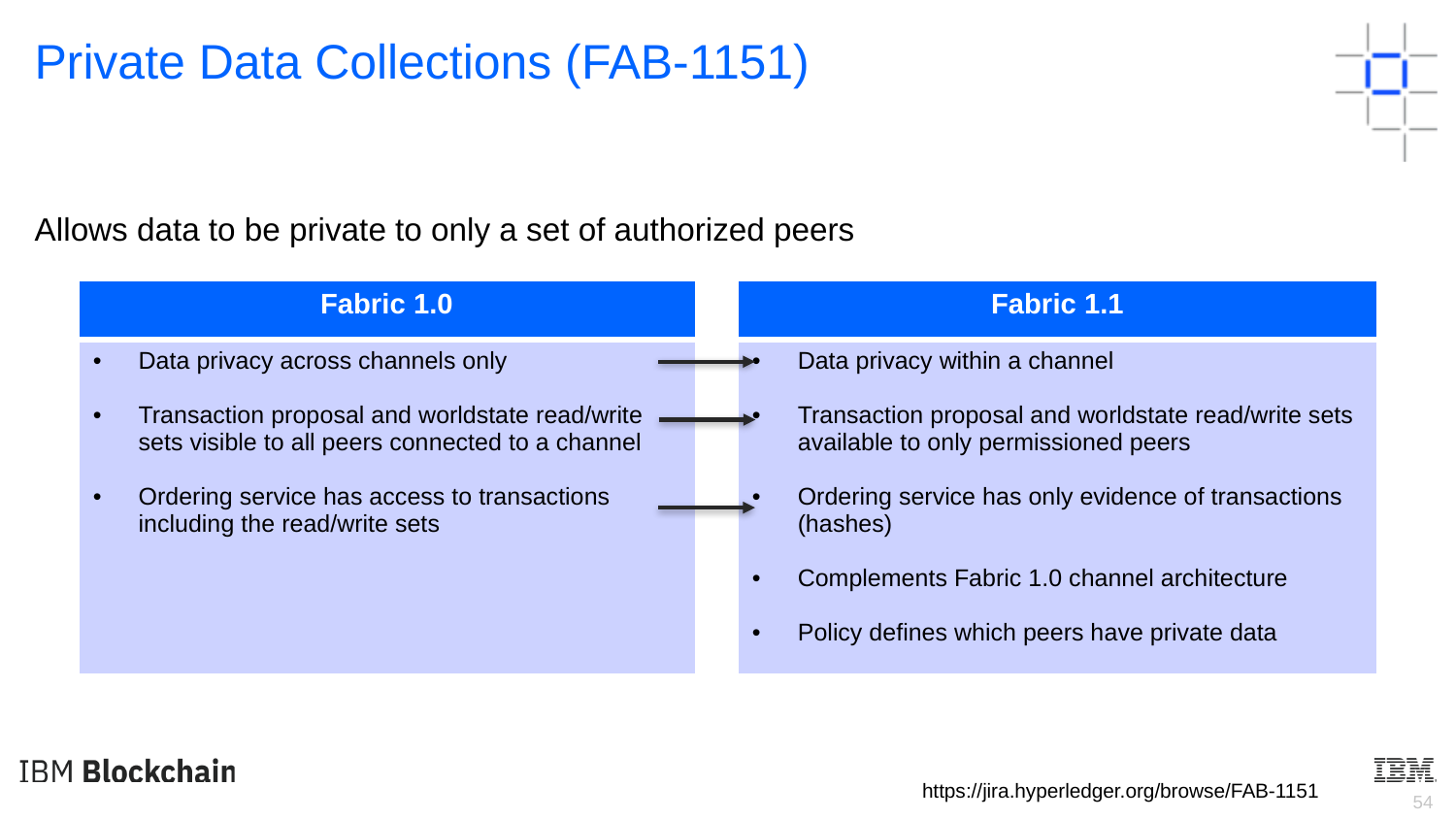

Private Data Collections (FAB-1151)
Allows data to be private to only a set of authorized peers

| Fabric 1.0 |  | Fabric 1.1 |
| --- | --- | --- |
| Data privacy across channels only Transaction proposal and worldstate read/write sets visible to all peers connected to a channel Ordering service has access to transactions including the read/write sets |  | Data privacy within a channel Transaction proposal and worldstate read/write sets available to only permissioned peers Ordering service has only evidence of transactions (hashes) Complements Fabric 1.0 channel architecture Policy defines which peers have private data |
https://jira.hyperledger.org/browse/FAB-1151